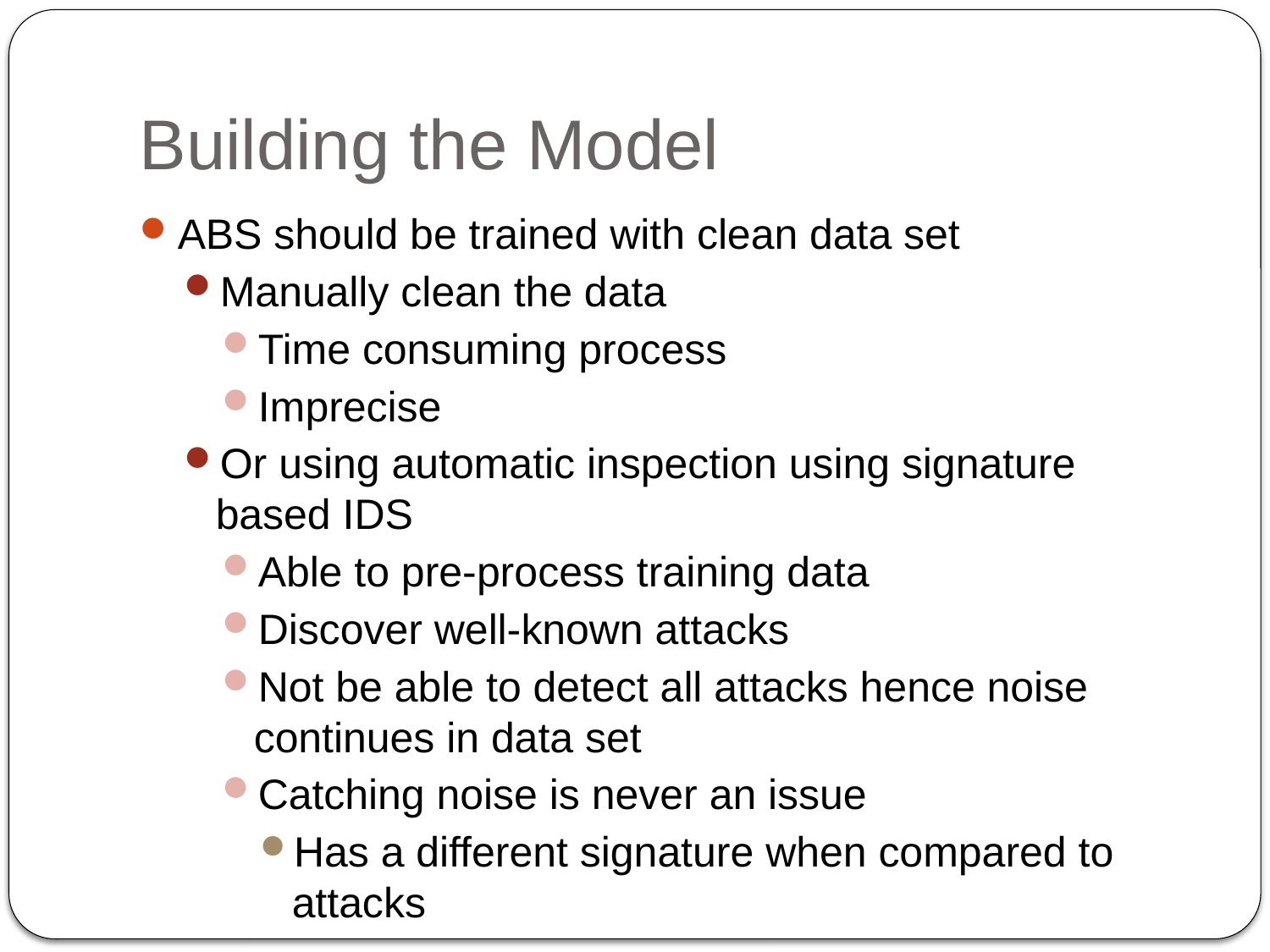

# Building the Model
ABS should be trained with clean data set
Manually clean the data
Time consuming process
Imprecise
Or using automatic inspection using signature based IDS
Able to pre-process training data
Discover well-known attacks
Not be able to detect all attacks hence noise continues in data set
Catching noise is never an issue
Has a different signature when compared to attacks